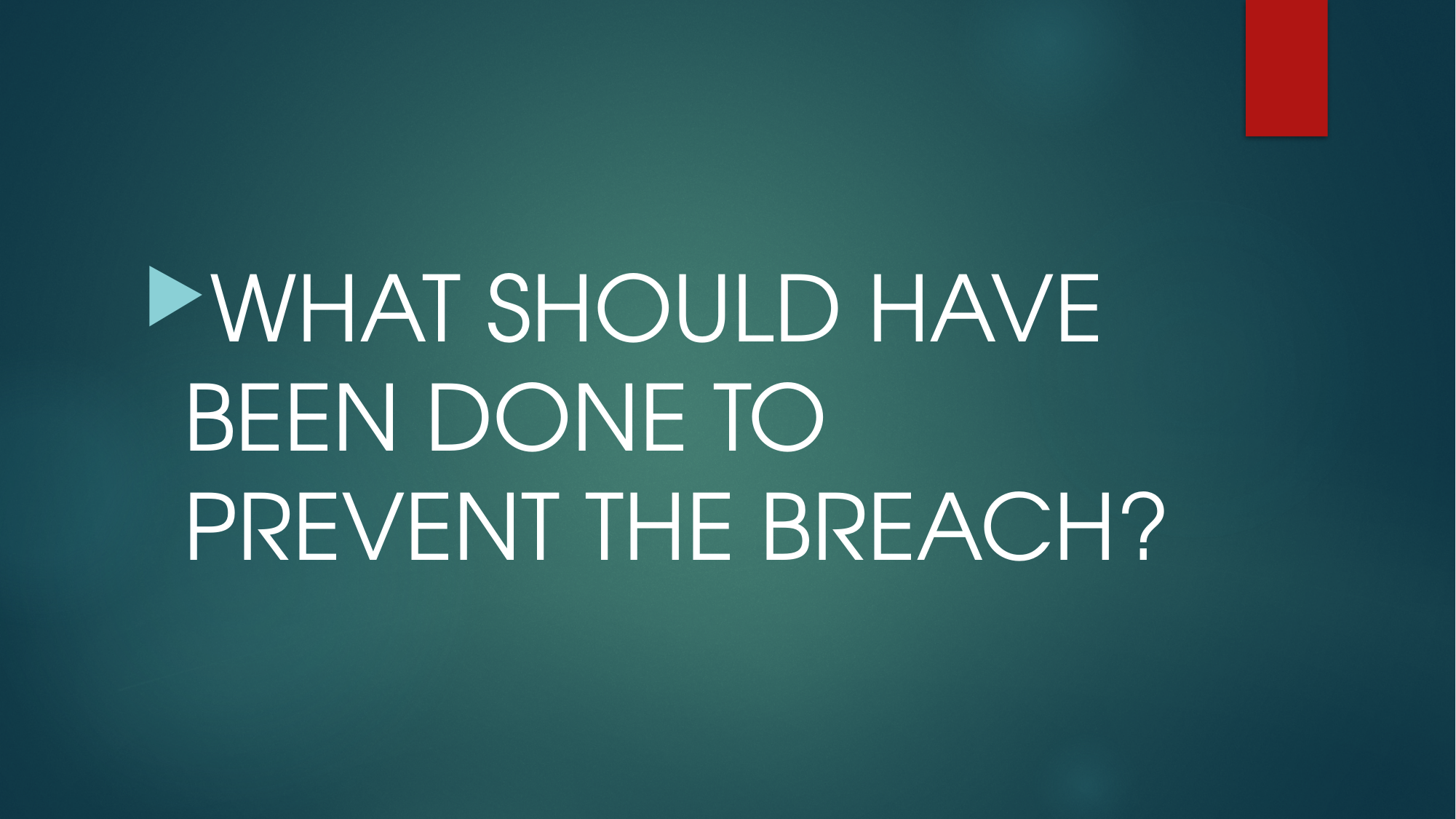

#
WHAT SHOULD HAVE BEEN DONE TO PREVENT THE BREACH?